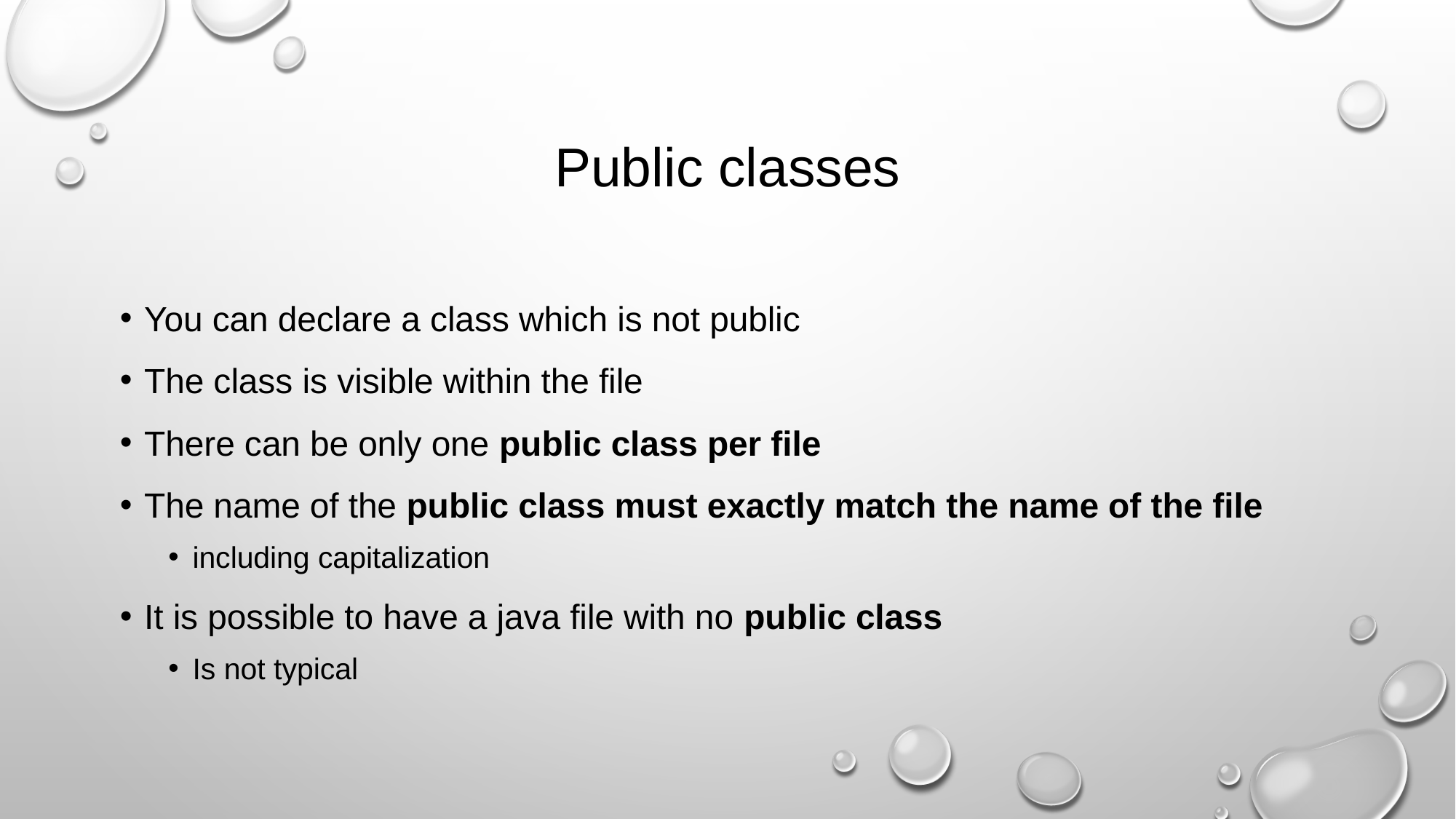

# Public classes
You can declare a class which is not public
The class is visible within the file
There can be only one public class per file
The name of the public class must exactly match the name of the file
including capitalization
It is possible to have a java file with no public class
Is not typical